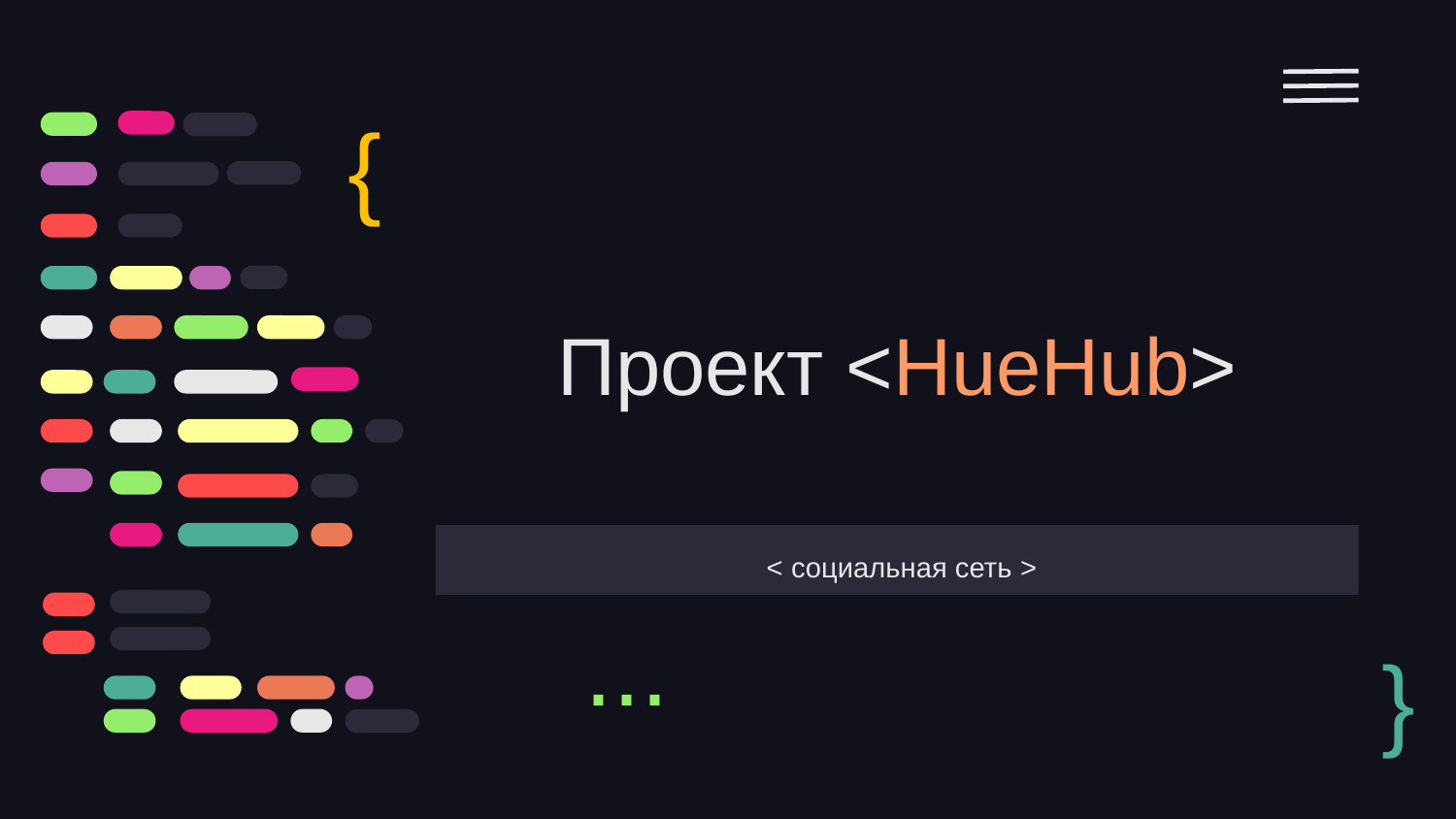

{

# Проект <HueHub>
 < социальная сеть >
}
...